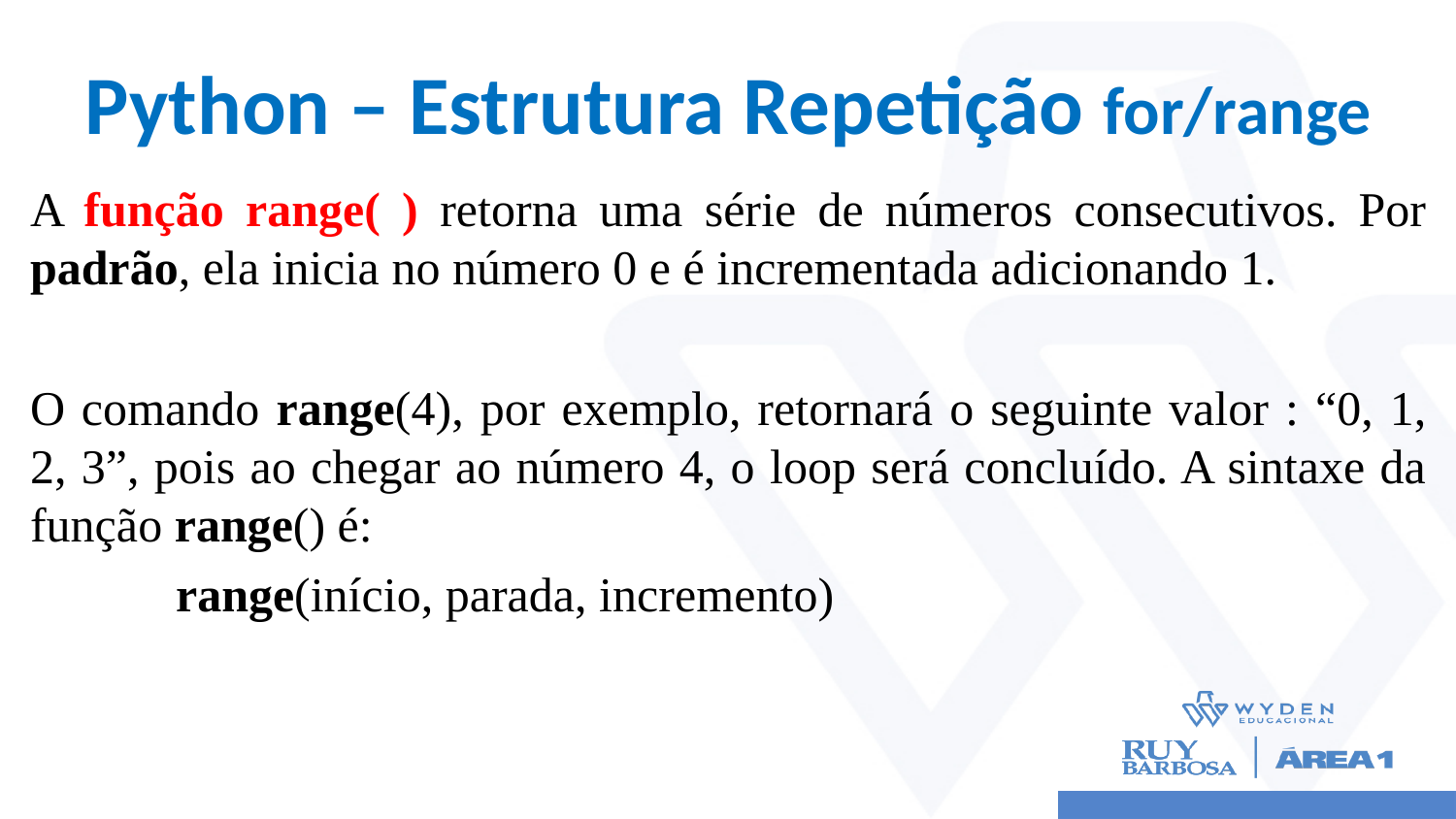

# Python – Estrutura Repetição for/range
A função range( ) retorna uma série de números consecutivos. Por padrão, ela inicia no número 0 e é incrementada adicionando 1.

O comando range(4), por exemplo, retornará o seguinte valor : “0, 1, 2, 3”, pois ao chegar ao número 4, o loop será concluído. A sintaxe da função range() é:
	range(início, parada, incremento)